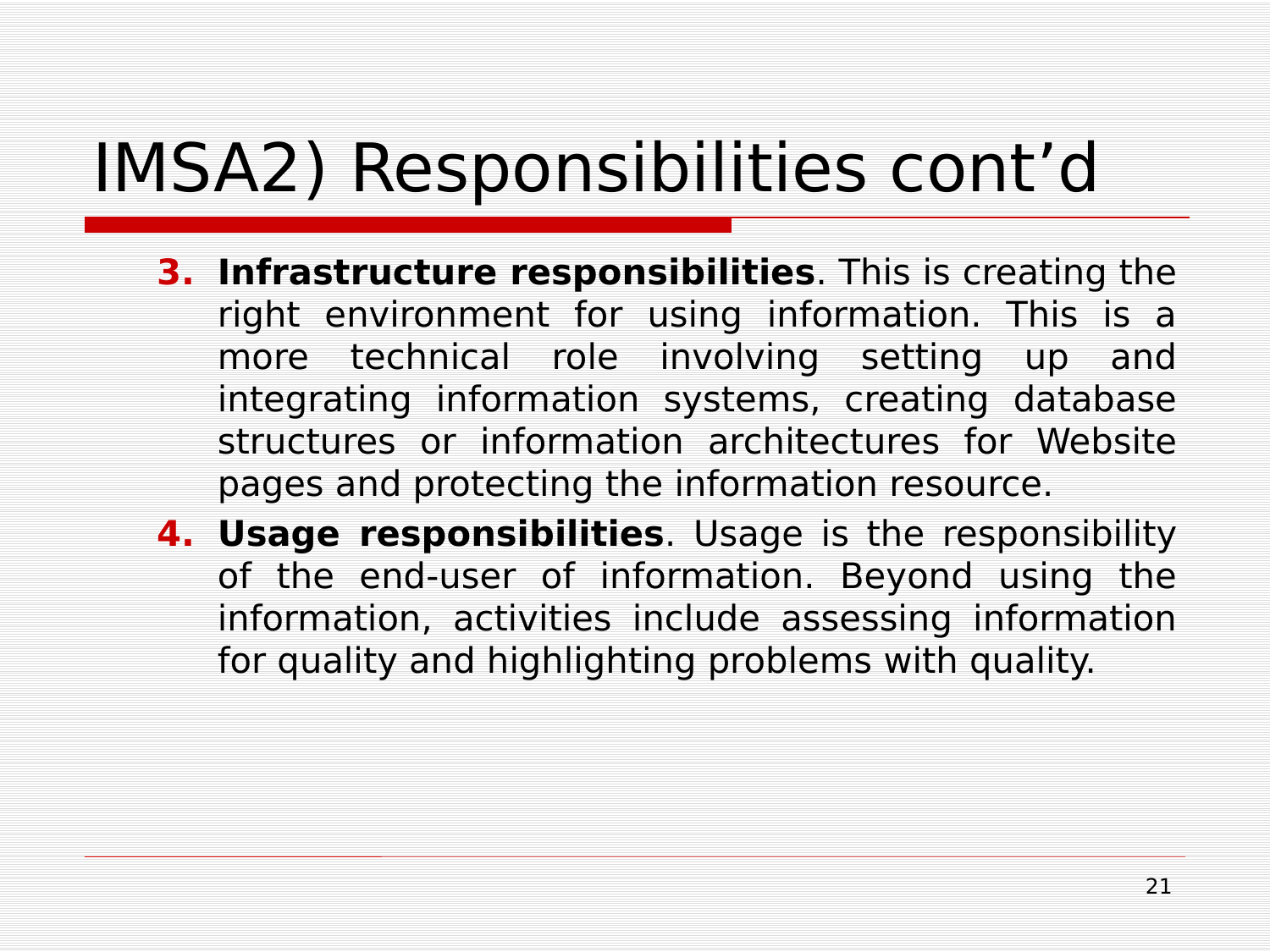

# IMSA2) Responsibilities cont’d
Infrastructure responsibilities. This is creating the right environment for using information. This is a more technical role involving setting up and integrating information systems, creating database structures or information architectures for Website pages and protecting the information resource.
Usage responsibilities. Usage is the responsibility of the end-user of information. Beyond using the information, activities include assessing information for quality and highlighting problems with quality.
21